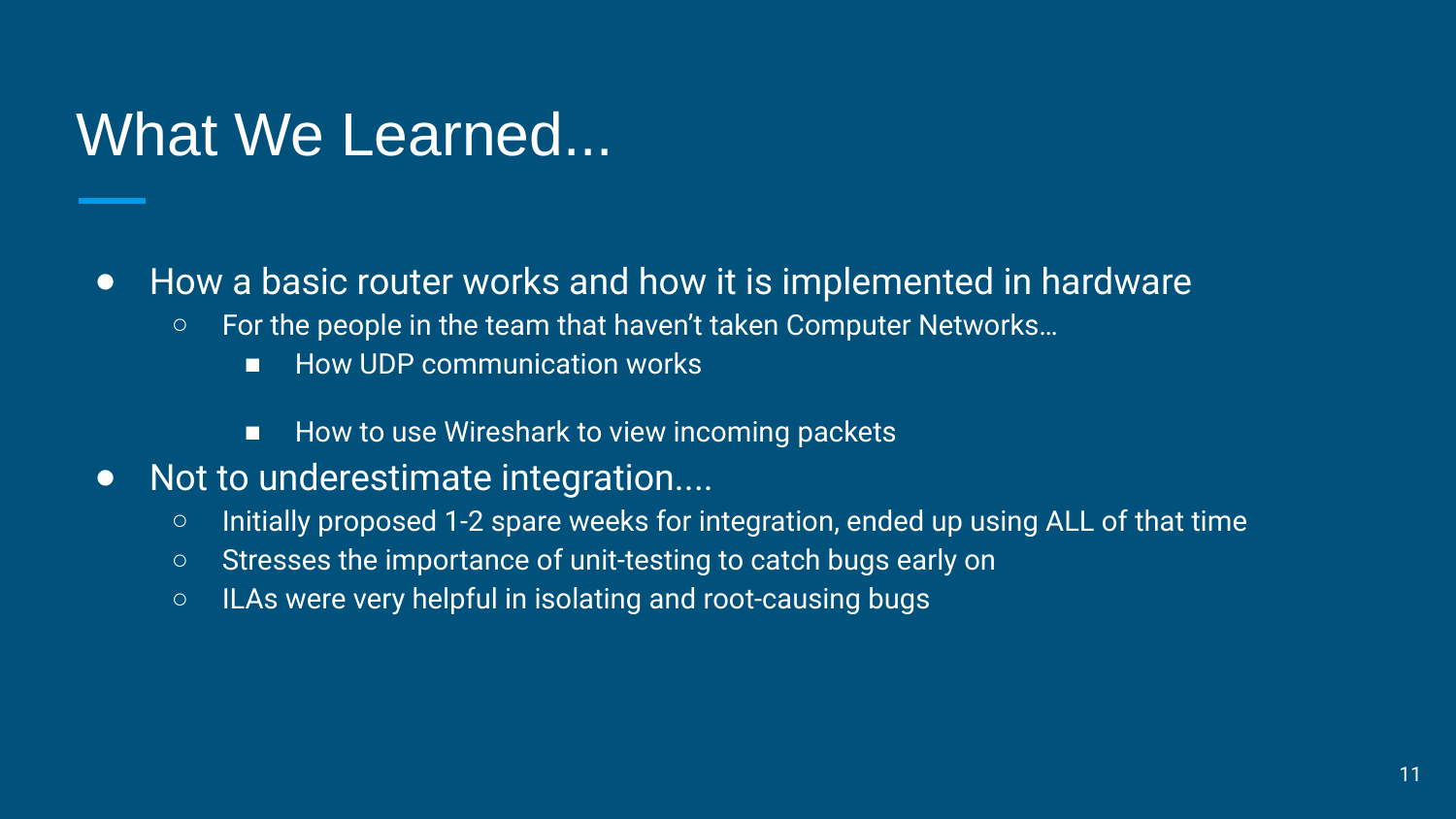

# What We Learned...
How a basic router works and how it is implemented in hardware
For the people in the team that haven’t taken Computer Networks…
How UDP communication works
How to use Wireshark to view incoming packets
Not to underestimate integration....
Initially proposed 1-2 spare weeks for integration, ended up using ALL of that time
Stresses the importance of unit-testing to catch bugs early on
ILAs were very helpful in isolating and root-causing bugs
11